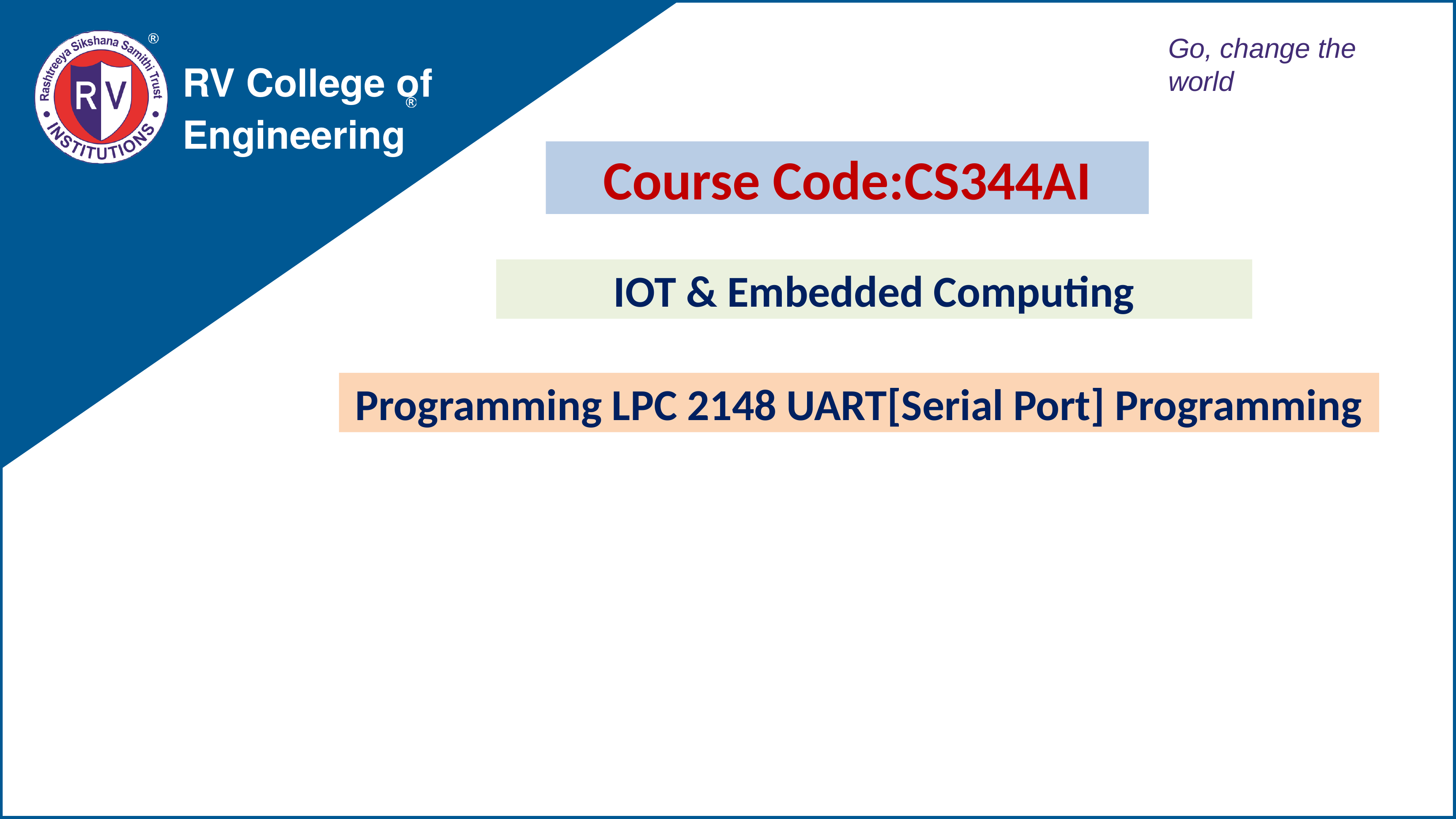

Go, change the world

RV College of
Engineering

Course Code:CS344AI
IOT & Embedded Computing
Programming LPC 2148 UART[Serial Port] Programming